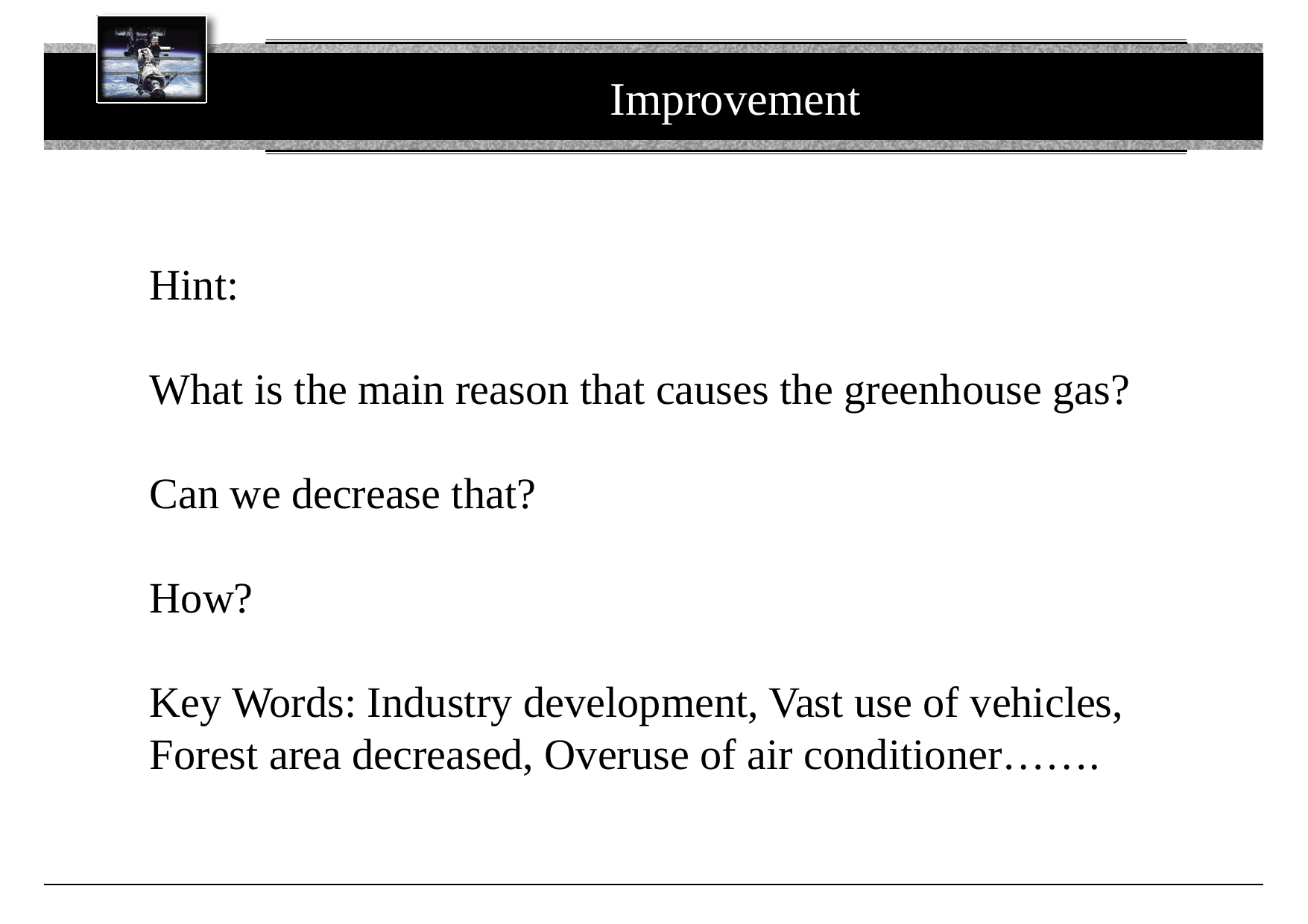

Improvement

Hint:

What is the main reason that causes the greenhouse gas?

Can we decrease that?

How?

Key Words: Industry development, Vast use of vehicles, Forest area decreased, Overuse of air conditioner…….